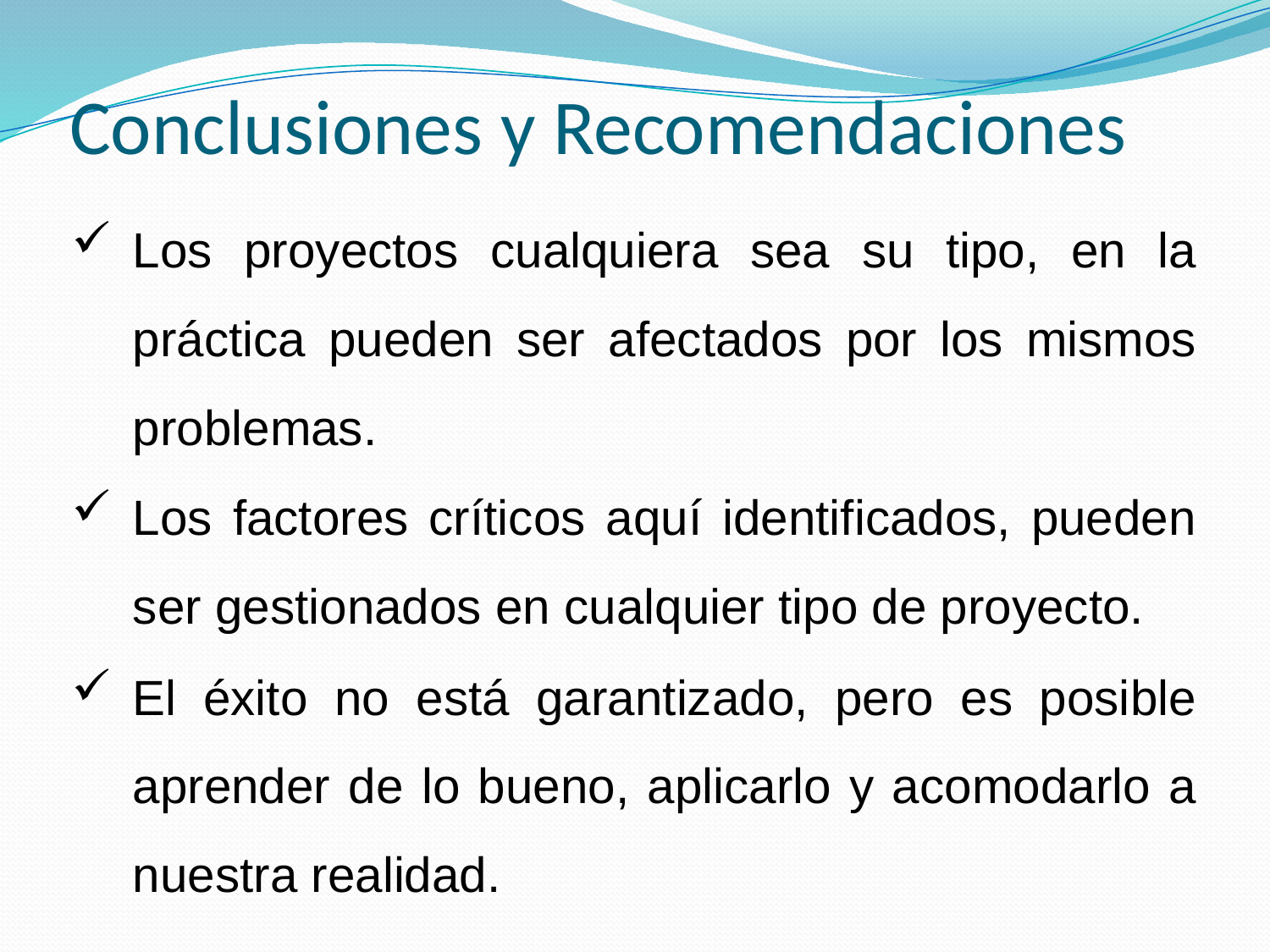

# Conclusiones y Recomendaciones
Los proyectos cualquiera sea su tipo, en la práctica pueden ser afectados por los mismos problemas.
Los factores críticos aquí identificados, pueden ser gestionados en cualquier tipo de proyecto.
El éxito no está garantizado, pero es posible aprender de lo bueno, aplicarlo y acomodarlo a nuestra realidad.